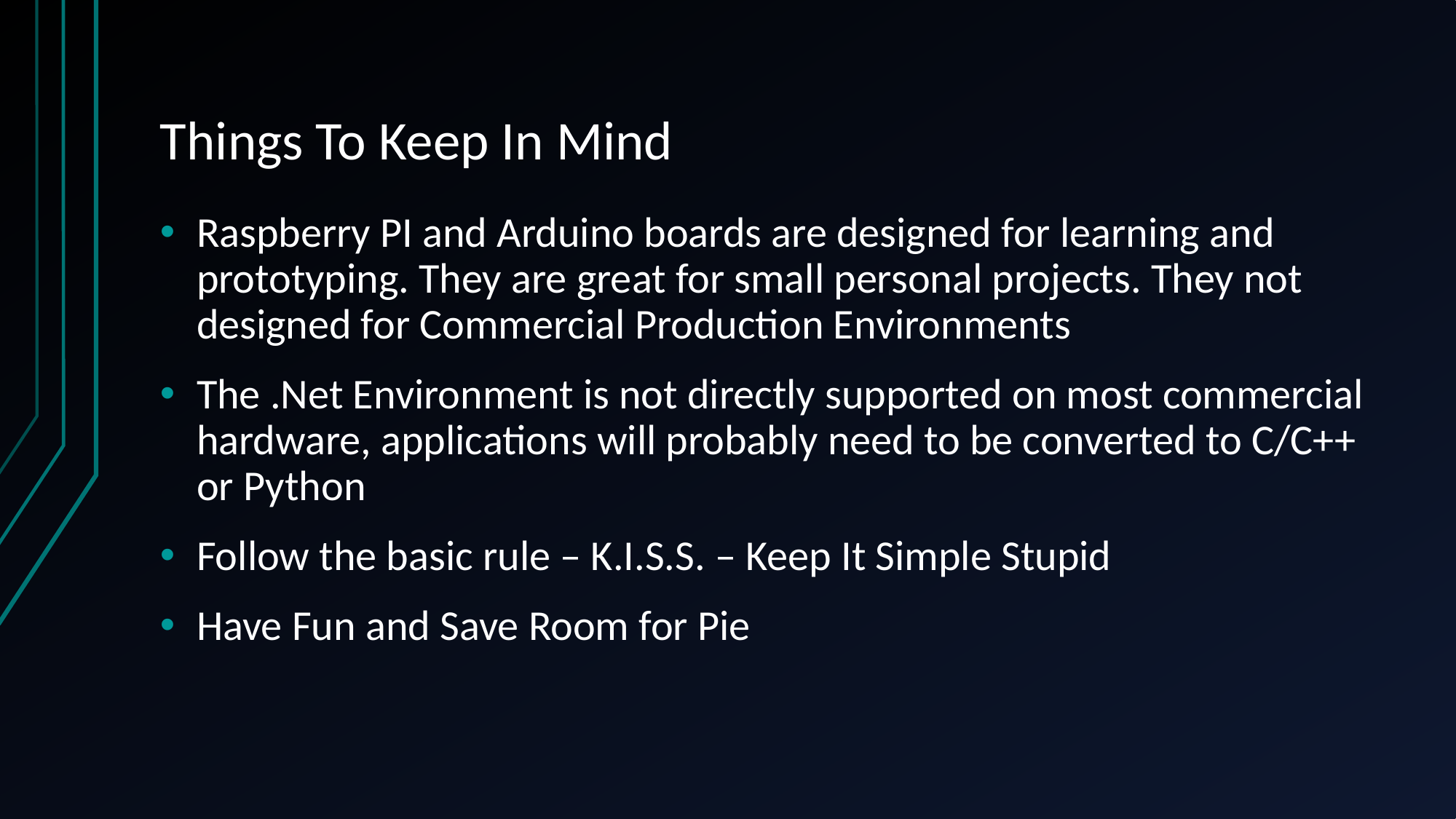

# Things To Keep In Mind
Raspberry PI and Arduino boards are designed for learning and prototyping. They are great for small personal projects. They not designed for Commercial Production Environments
The .Net Environment is not directly supported on most commercial hardware, applications will probably need to be converted to C/C++ or Python
Follow the basic rule – K.I.S.S. – Keep It Simple Stupid
Have Fun and Save Room for Pie